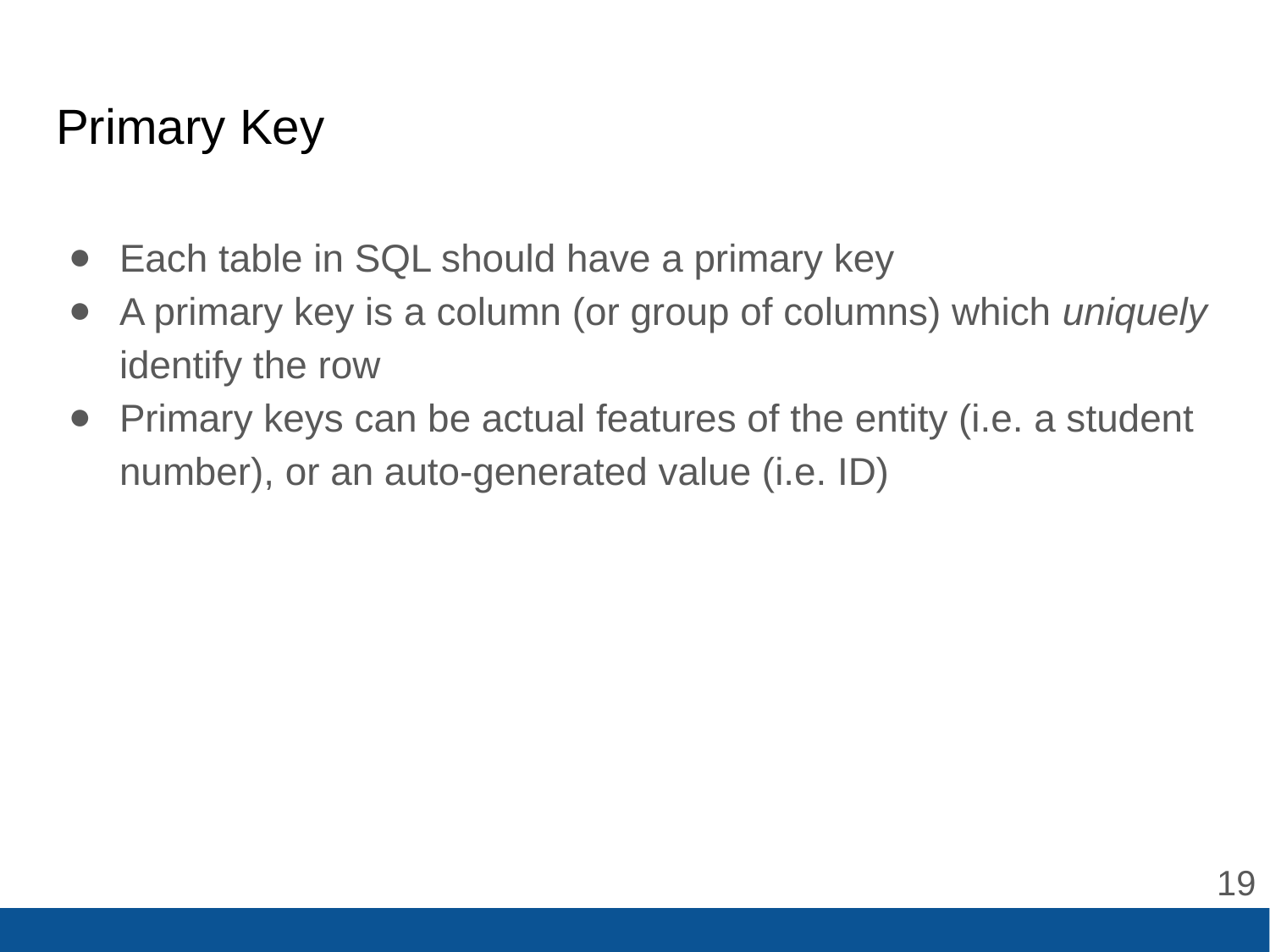

# Primary Key
Each table in SQL should have a primary key
A primary key is a column (or group of columns) which uniquely identify the row
Primary keys can be actual features of the entity (i.e. a student number), or an auto-generated value (i.e. ID)

19